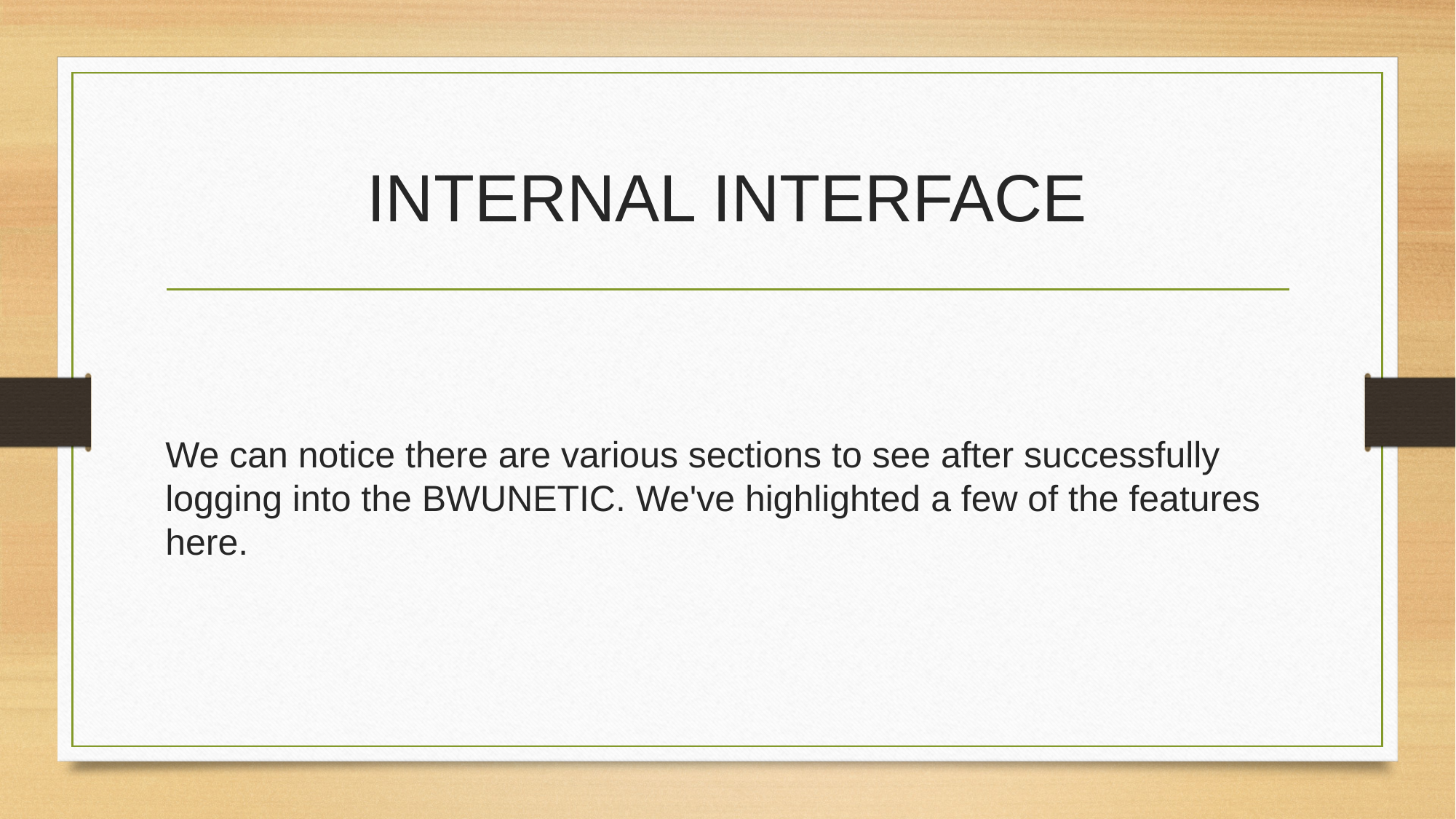

# INTERNAL INTERFACE

We can notice there are various sections to see after successfully logging into the BWUNETIC. We've highlighted a few of the features here.